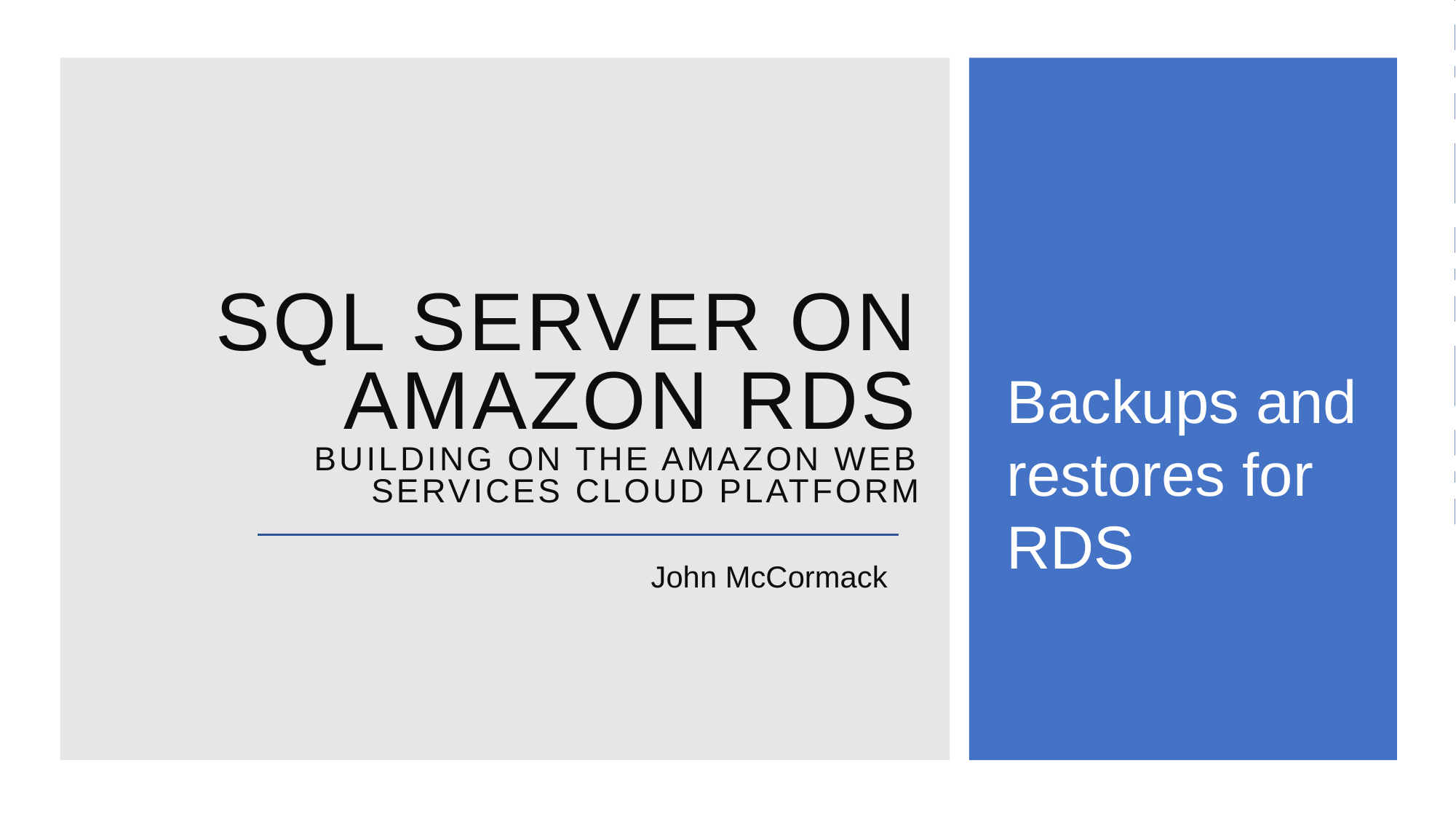

# SQL Server on Amazon RDS Building on the Amazon Web Services Cloud Platform
Backups and restores for RDS
John McCormack